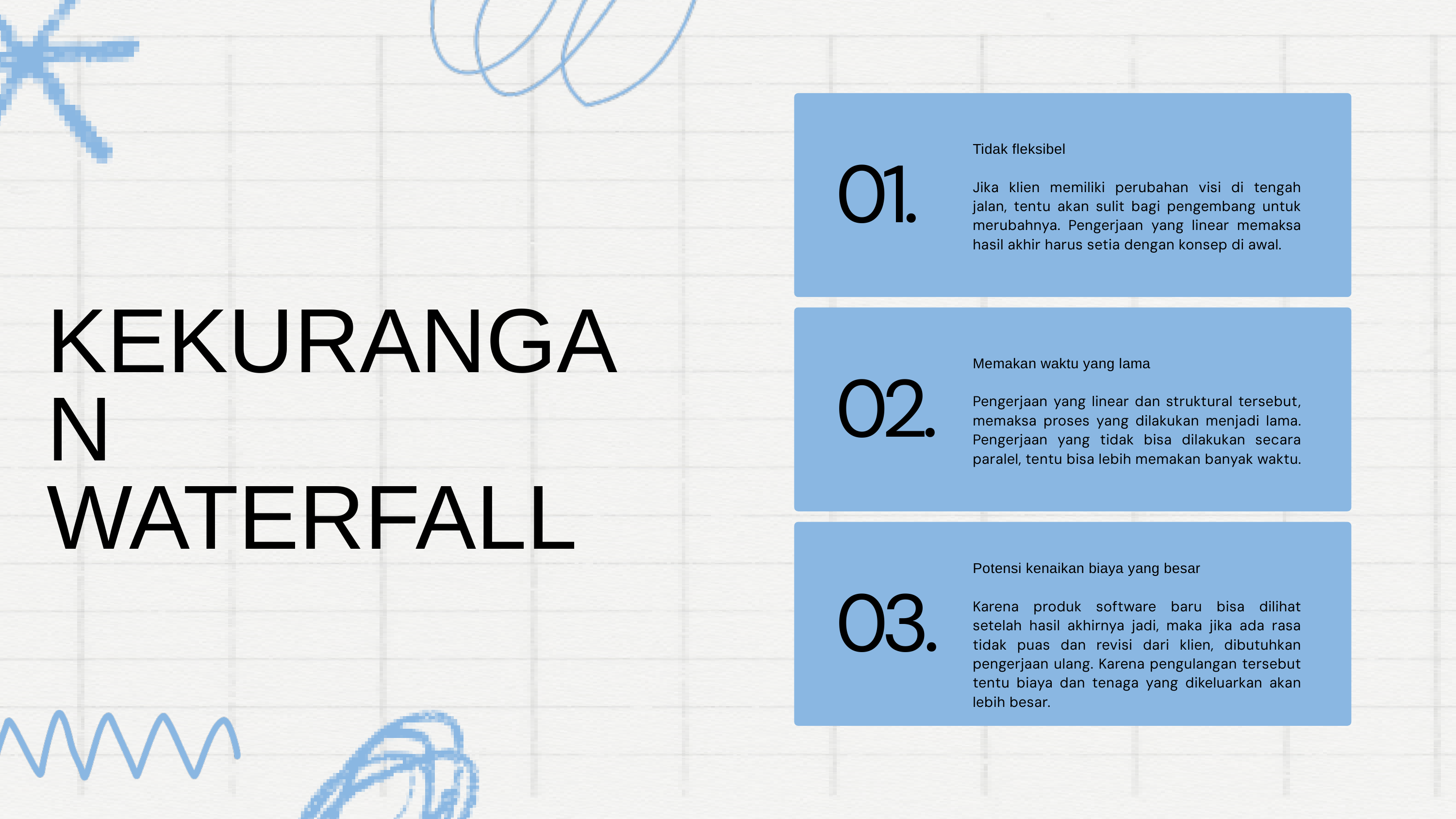

Tidak fleksibel

Jika klien memiliki perubahan visi di tengah jalan, tentu akan sulit bagi pengembang untuk merubahnya. Pengerjaan yang linear memaksa hasil akhir harus setia dengan konsep di awal.
01.
KEKURANGAN
WATERFALL

Memakan waktu yang lama

Pengerjaan yang linear dan struktural tersebut, memaksa proses yang dilakukan menjadi lama. Pengerjaan yang tidak bisa dilakukan secara paralel, tentu bisa lebih memakan banyak waktu.
02.

Potensi kenaikan biaya yang besar

Karena produk software baru bisa dilihat setelah hasil akhirnya jadi, maka jika ada rasa tidak puas dan revisi dari klien, dibutuhkan pengerjaan ulang. Karena pengulangan tersebut tentu biaya dan tenaga yang dikeluarkan akan lebih besar.
03.